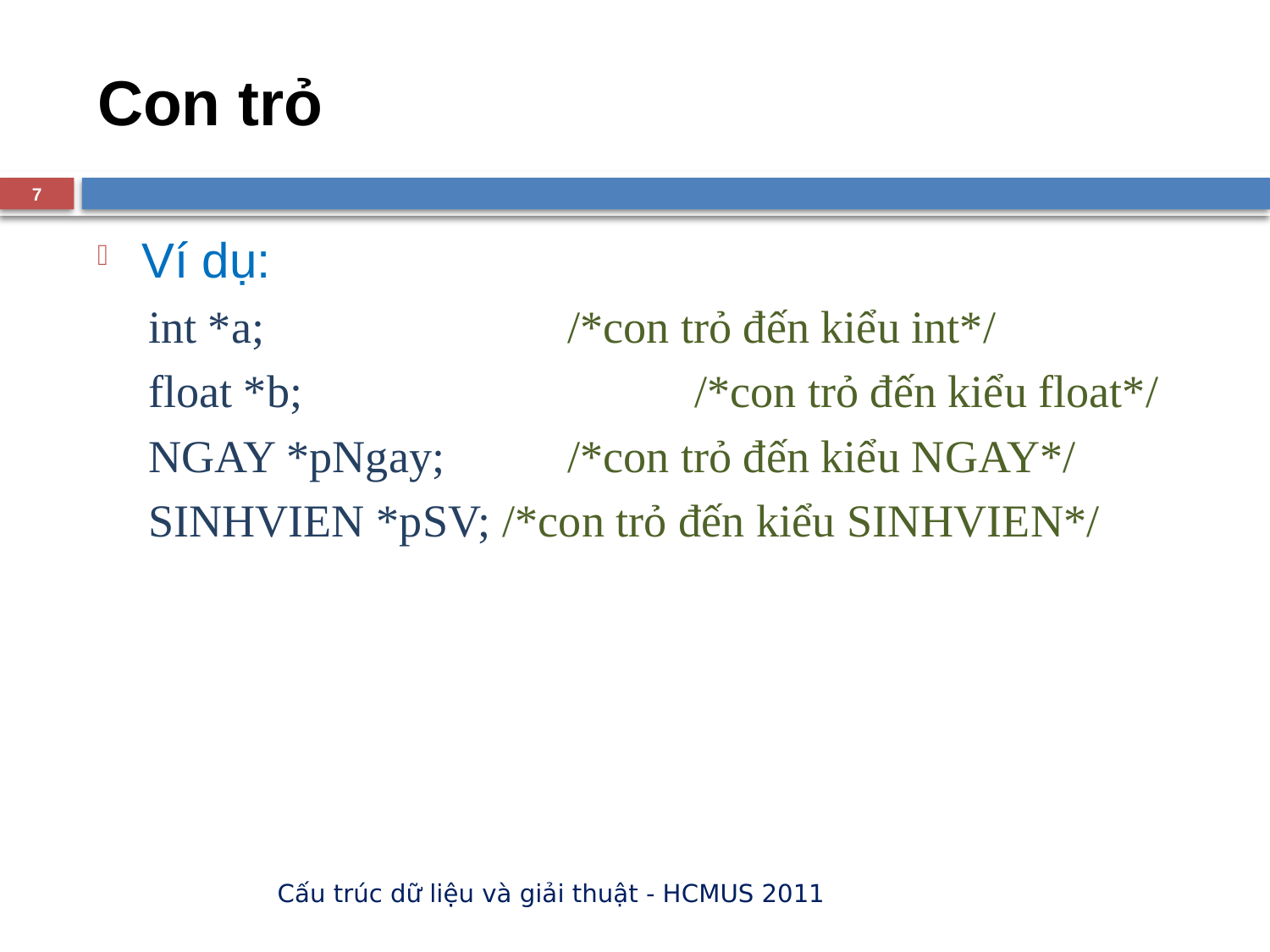

# Con trỏ
7
Ví dụ:
int *a; 			/*con trỏ đến kiểu int*/
float *b; 			/*con trỏ đến kiểu float*/
NGAY *pNgay; 	/*con trỏ đến kiểu NGAY*/
SINHVIEN *pSV; /*con trỏ đến kiểu SINHVIEN*/
Cấu trúc dữ liệu và giải thuật - HCMUS 2011